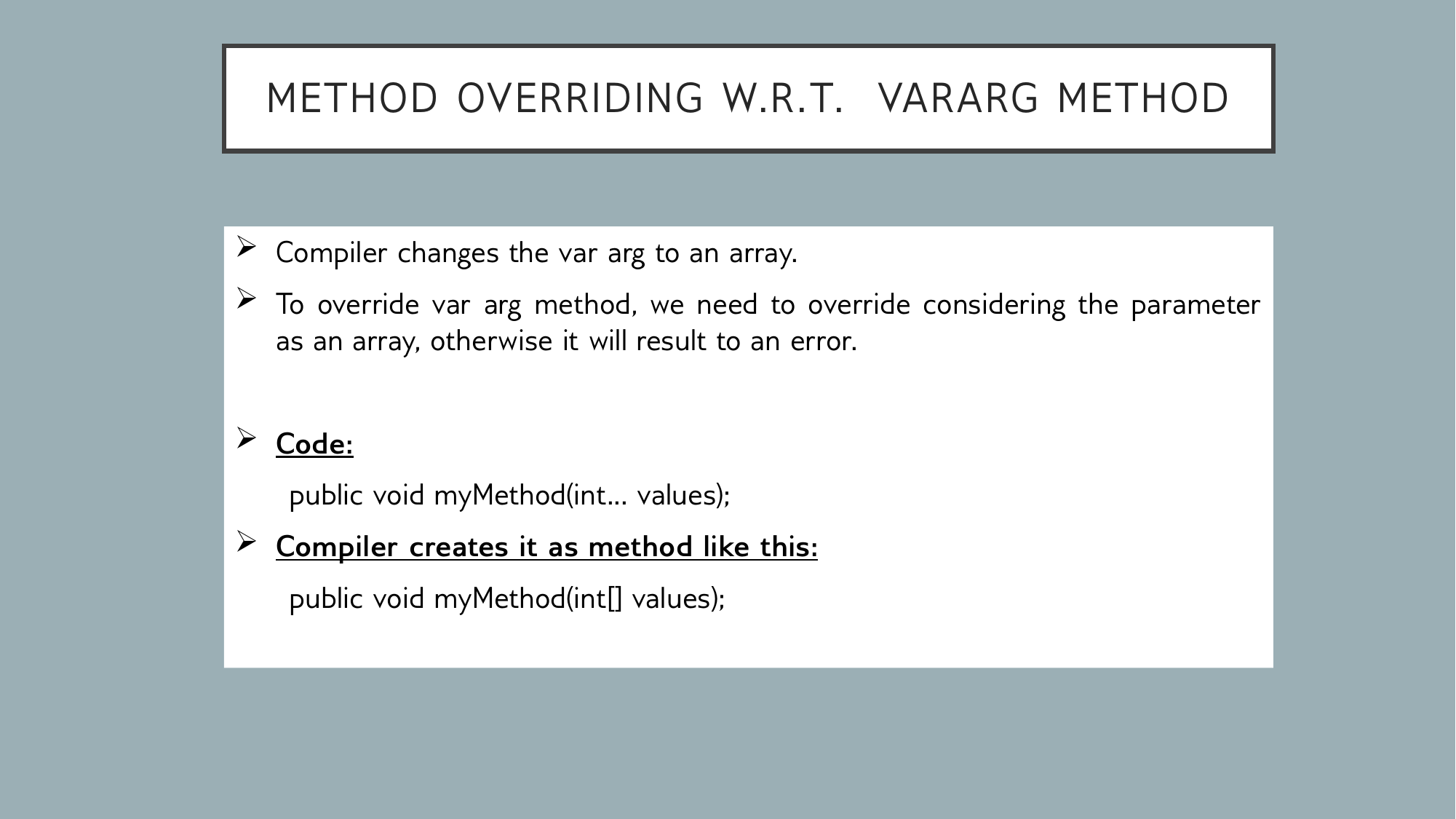

# Method overriding w.r.t.  vararg method
Compiler changes the var arg to an array.
To override var arg method, we need to override considering the parameter as an array, otherwise it will result to an error.

Code:
public void myMethod(int... values);
Compiler creates it as method like this:
public void myMethod(int[] values);